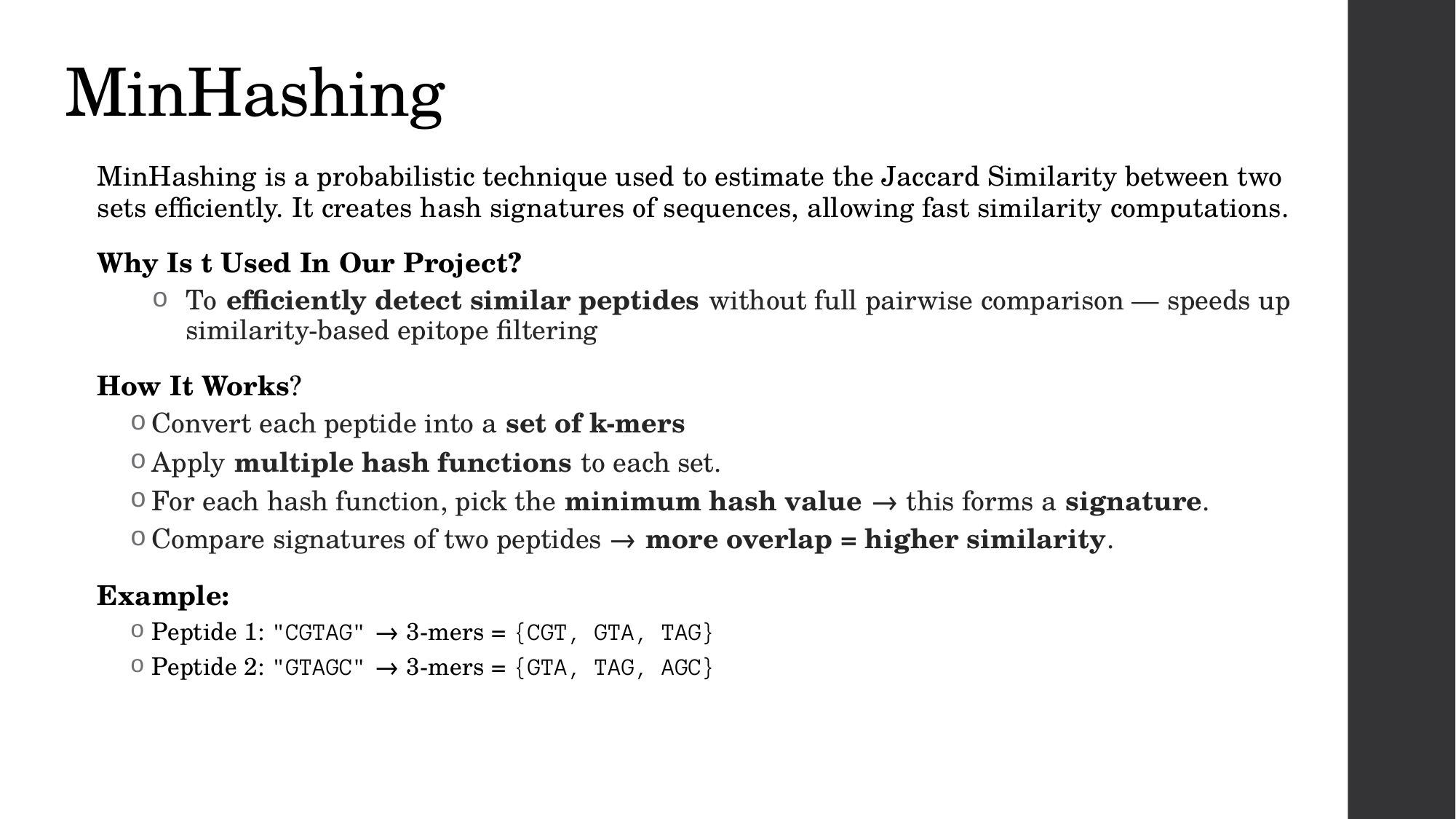

# MinHashing
MinHashing is a probabilistic technique used to estimate the Jaccard Similarity between two sets efficiently. It creates hash signatures of sequences, allowing fast similarity computations.
Why Is t Used In Our Project?
To efficiently detect similar peptides without full pairwise comparison — speeds up similarity-based epitope filtering
How It Works?
Convert each peptide into a set of k-mers
Apply multiple hash functions to each set.
For each hash function, pick the minimum hash value → this forms a signature.
Compare signatures of two peptides → more overlap = higher similarity.
Example:
Peptide 1: "CGTAG" → 3-mers = {CGT, GTA, TAG}
Peptide 2: "GTAGC" → 3-mers = {GTA, TAG, AGC}